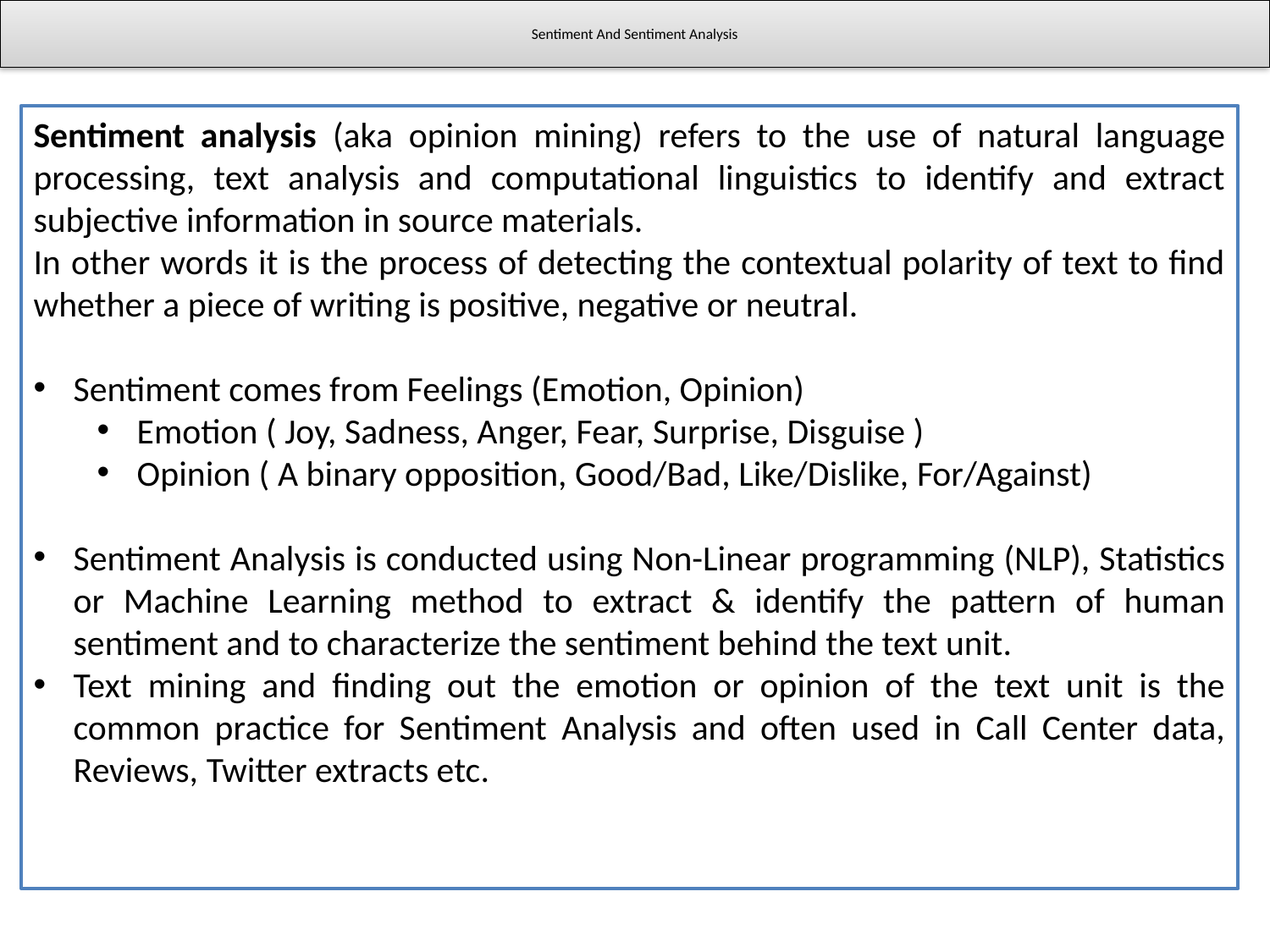

# Sentiment And Sentiment Analysis
Sentiment analysis (aka opinion mining) refers to the use of natural language processing, text analysis and computational linguistics to identify and extract subjective information in source materials.
In other words it is the process of detecting the contextual polarity of text to find whether a piece of writing is positive, negative or neutral.

Sentiment comes from Feelings (Emotion, Opinion)
Emotion ( Joy, Sadness, Anger, Fear, Surprise, Disguise )
Opinion ( A binary opposition, Good/Bad, Like/Dislike, For/Against)

Sentiment Analysis is conducted using Non-Linear programming (NLP), Statistics or Machine Learning method to extract & identify the pattern of human sentiment and to characterize the sentiment behind the text unit.
Text mining and finding out the emotion or opinion of the text unit is the common practice for Sentiment Analysis and often used in Call Center data, Reviews, Twitter extracts etc.